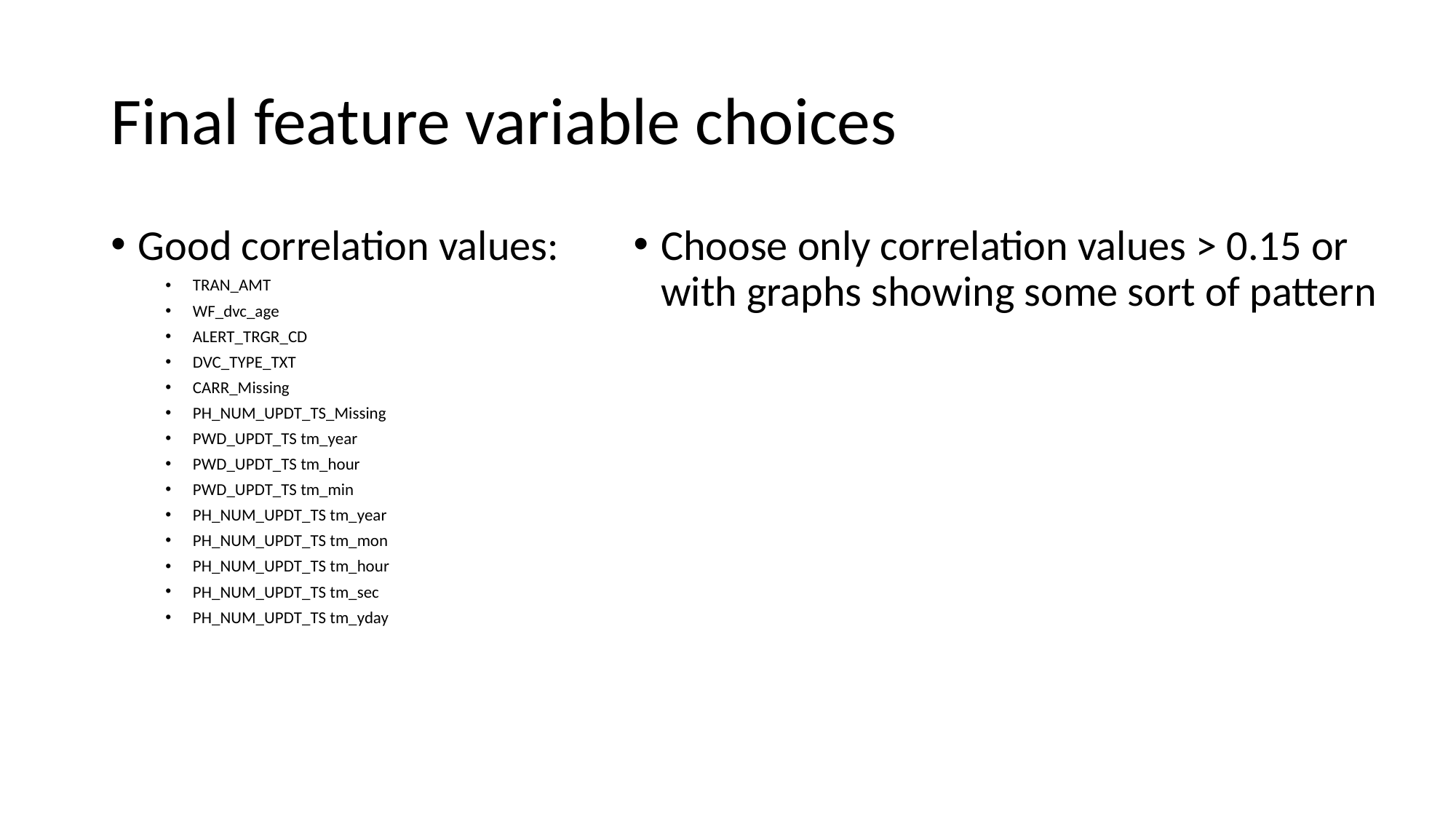

# Final feature variable choices
Good correlation values:
TRAN_AMT
WF_dvc_age
ALERT_TRGR_CD
DVC_TYPE_TXT
CARR_Missing
PH_NUM_UPDT_TS_Missing
PWD_UPDT_TS tm_year
PWD_UPDT_TS tm_hour
PWD_UPDT_TS tm_min
PH_NUM_UPDT_TS tm_year
PH_NUM_UPDT_TS tm_mon
PH_NUM_UPDT_TS tm_hour
PH_NUM_UPDT_TS tm_sec
PH_NUM_UPDT_TS tm_yday
Choose only correlation values > 0.15 or with graphs showing some sort of pattern